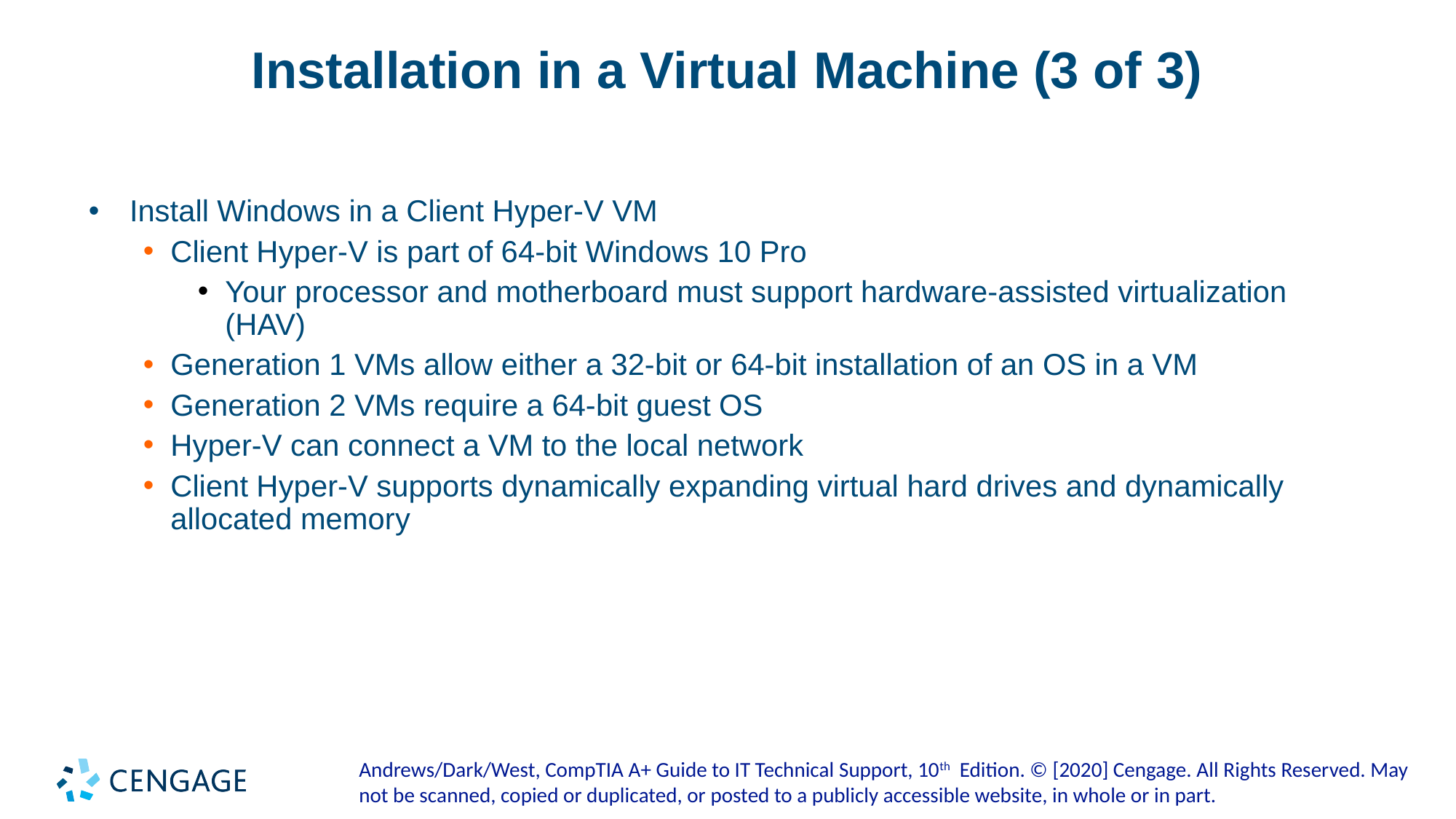

# Installation in a Virtual Machine (3 of 3)
Install Windows in a Client Hyper-V VM
Client Hyper-V is part of 64-bit Windows 10 Pro
Your processor and motherboard must support hardware-assisted virtualization (HAV)
Generation 1 VMs allow either a 32-bit or 64-bit installation of an OS in a VM
Generation 2 VMs require a 64-bit guest OS
Hyper-V can connect a VM to the local network
Client Hyper-V supports dynamically expanding virtual hard drives and dynamically allocated memory